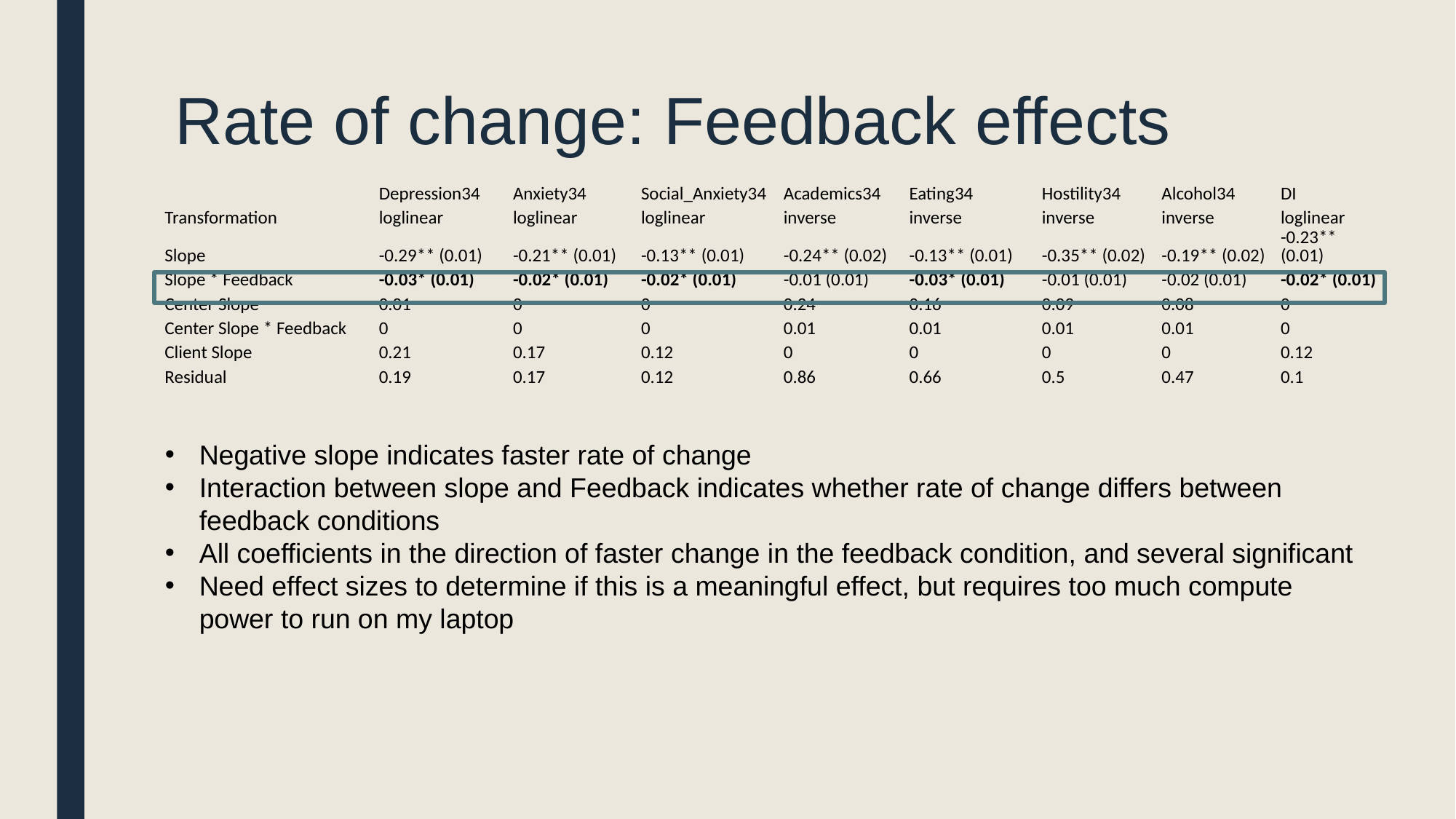

# Rate of change: Feedback effects
|  | Depression34 | Anxiety34 | Social\_Anxiety34 | Academics34 | Eating34 | Hostility34 | Alcohol34 | DI |
| --- | --- | --- | --- | --- | --- | --- | --- | --- |
| Transformation | loglinear | loglinear | loglinear | inverse | inverse | inverse | inverse | loglinear |
| Slope | -0.29\*\* (0.01) | -0.21\*\* (0.01) | -0.13\*\* (0.01) | -0.24\*\* (0.02) | -0.13\*\* (0.01) | -0.35\*\* (0.02) | -0.19\*\* (0.02) | -0.23\*\* (0.01) |
| Slope \* Feedback | -0.03\* (0.01) | -0.02\* (0.01) | -0.02\* (0.01) | -0.01 (0.01) | -0.03\* (0.01) | -0.01 (0.01) | -0.02 (0.01) | -0.02\* (0.01) |
| Center Slope | 0.01 | 0 | 0 | 0.24 | 0.16 | 0.09 | 0.08 | 0 |
| Center Slope \* Feedback | 0 | 0 | 0 | 0.01 | 0.01 | 0.01 | 0.01 | 0 |
| Client Slope | 0.21 | 0.17 | 0.12 | 0 | 0 | 0 | 0 | 0.12 |
| Residual | 0.19 | 0.17 | 0.12 | 0.86 | 0.66 | 0.5 | 0.47 | 0.1 |

Negative slope indicates faster rate of change
Interaction between slope and Feedback indicates whether rate of change differs between feedback conditions
All coefficients in the direction of faster change in the feedback condition, and several significant
Need effect sizes to determine if this is a meaningful effect, but requires too much compute power to run on my laptop